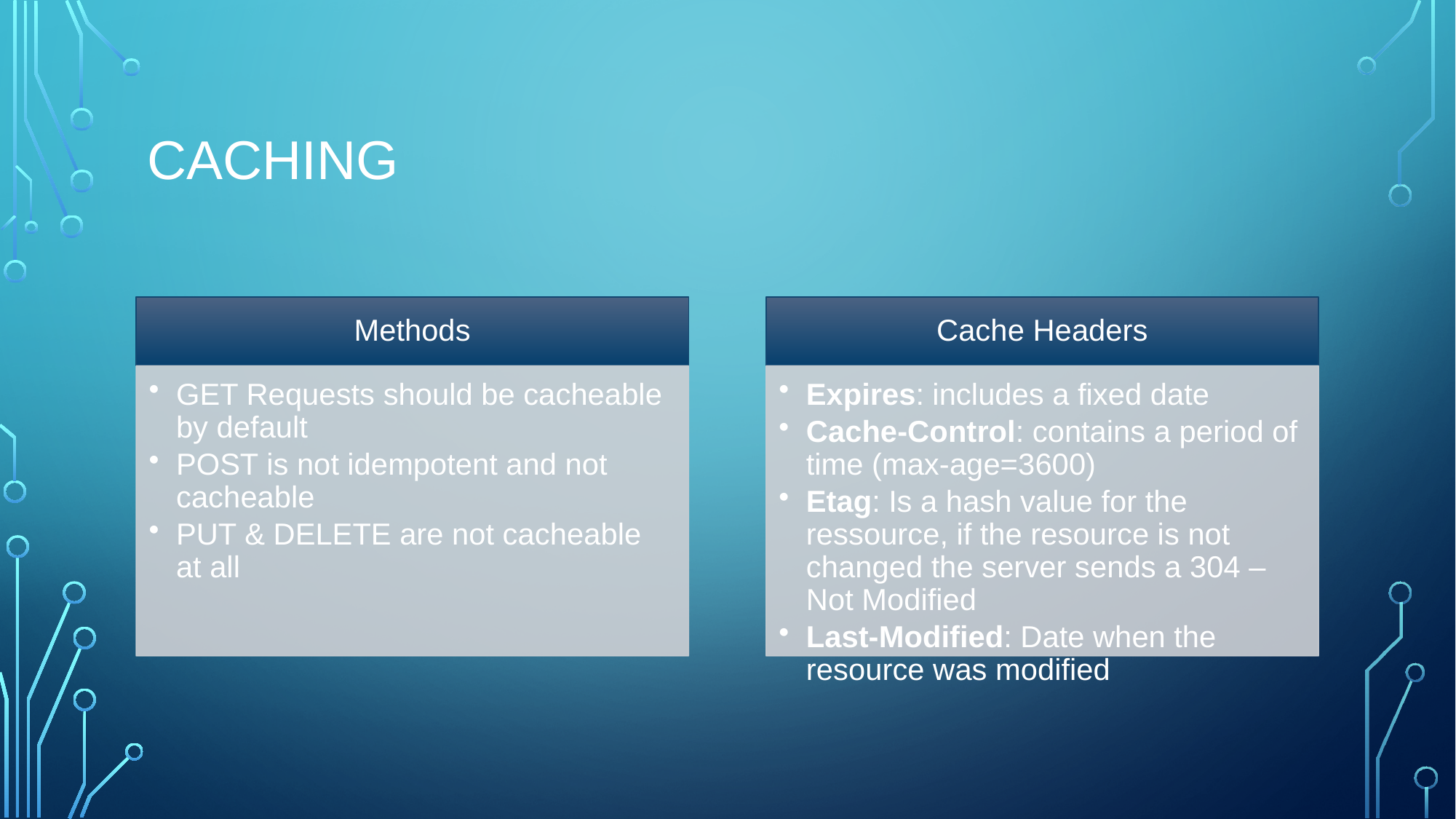

# Caching
Methods
GET Requests should be cacheable by default
POST is not idempotent and not cacheable
PUT & DELETE are not cacheable at all
Cache Headers
Expires: includes a fixed date
Cache-Control: contains a period of time (max-age=3600)
Etag: Is a hash value for the ressource, if the resource is not changed the server sends a 304 – Not Modified
Last-Modified: Date when the resource was modified